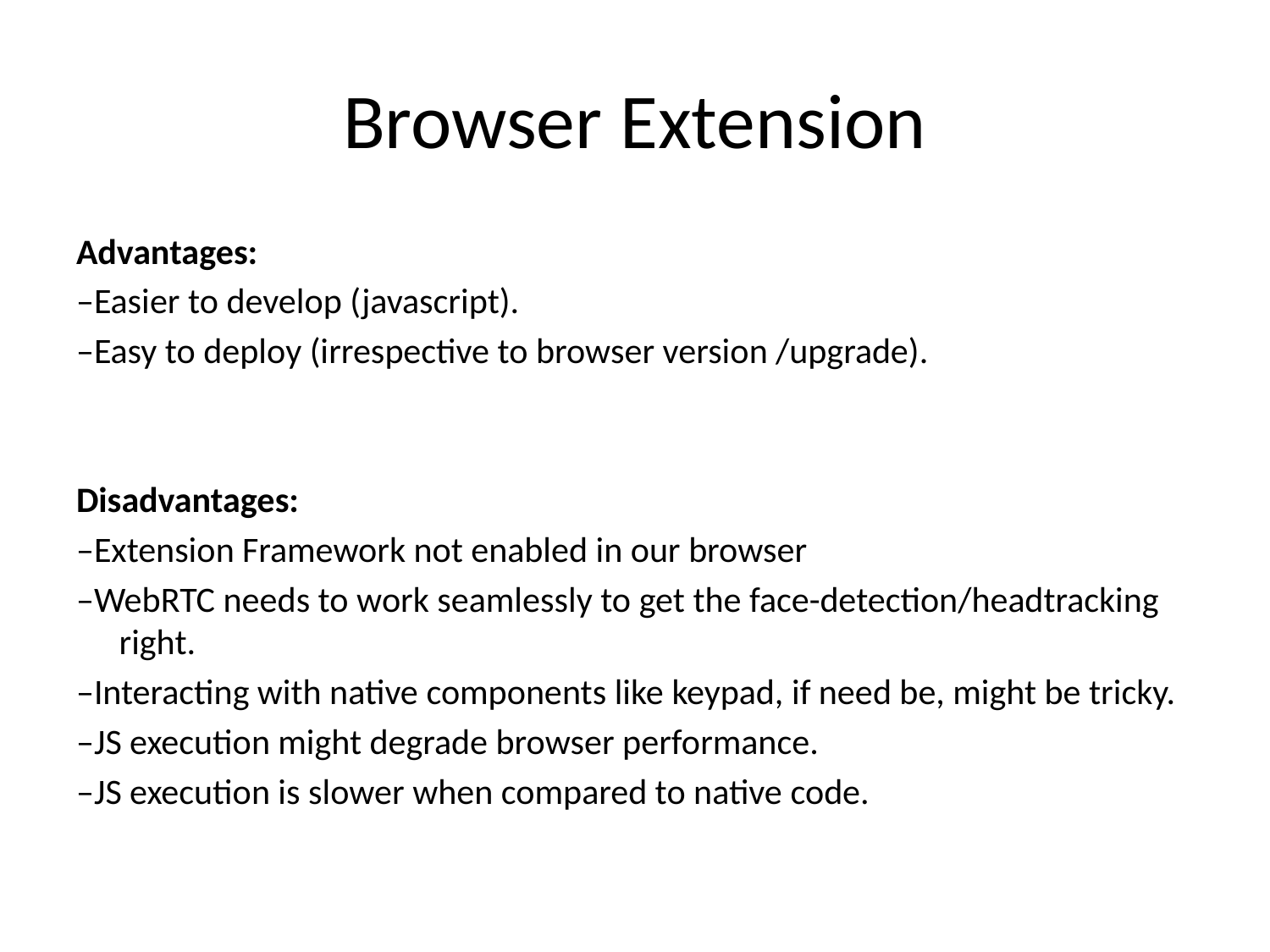

# Browser Extension
Advantages:
–Easier to develop (javascript).
–Easy to deploy (irrespective to browser version /upgrade).

Disadvantages:
–Extension Framework not enabled in our browser
–WebRTC needs to work seamlessly to get the face-detection/headtracking right.
–Interacting with native components like keypad, if need be, might be tricky.
–JS execution might degrade browser performance.
–JS execution is slower when compared to native code.